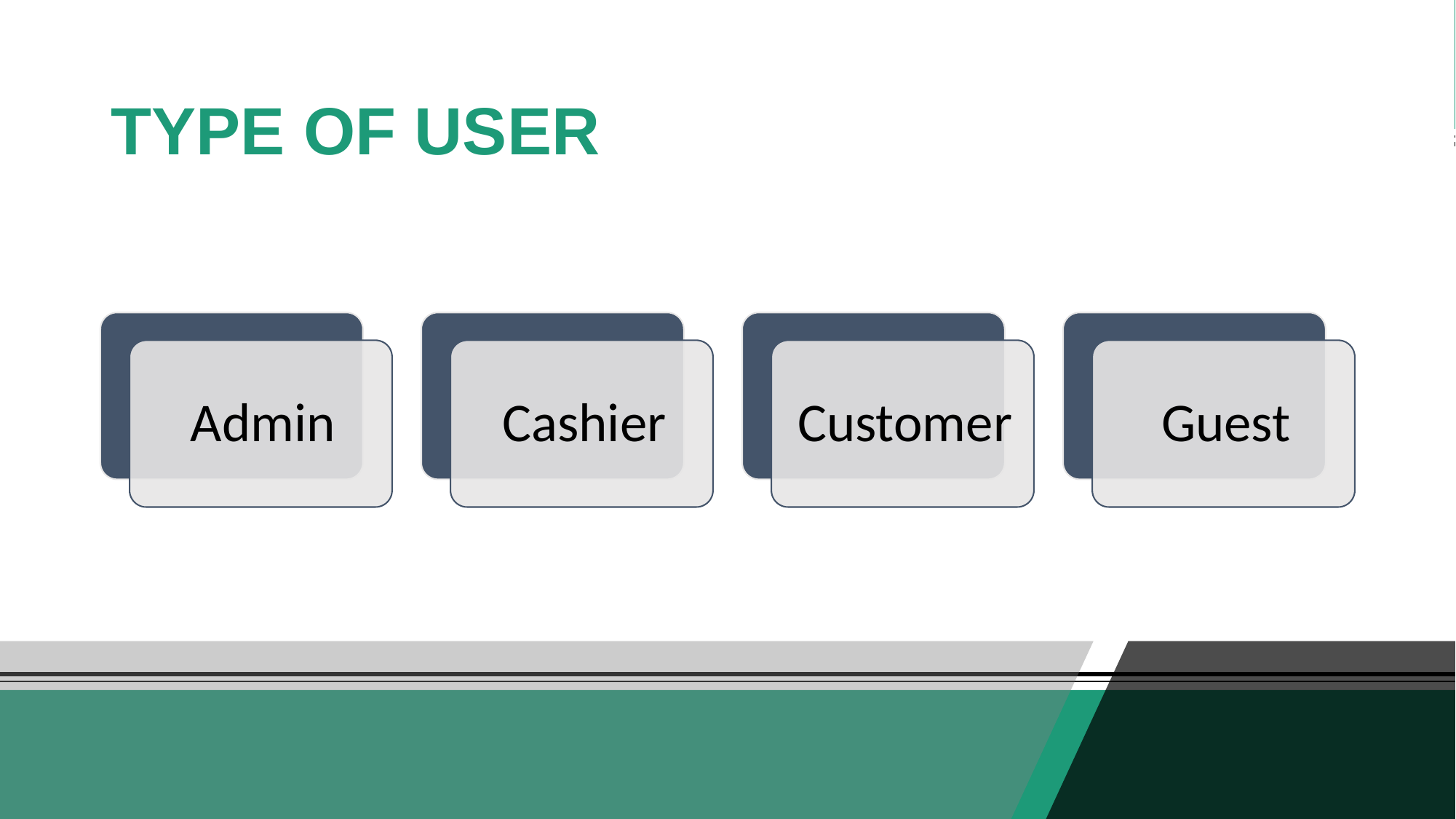

# Type of User
Admin
Cashier
Customer
Guest